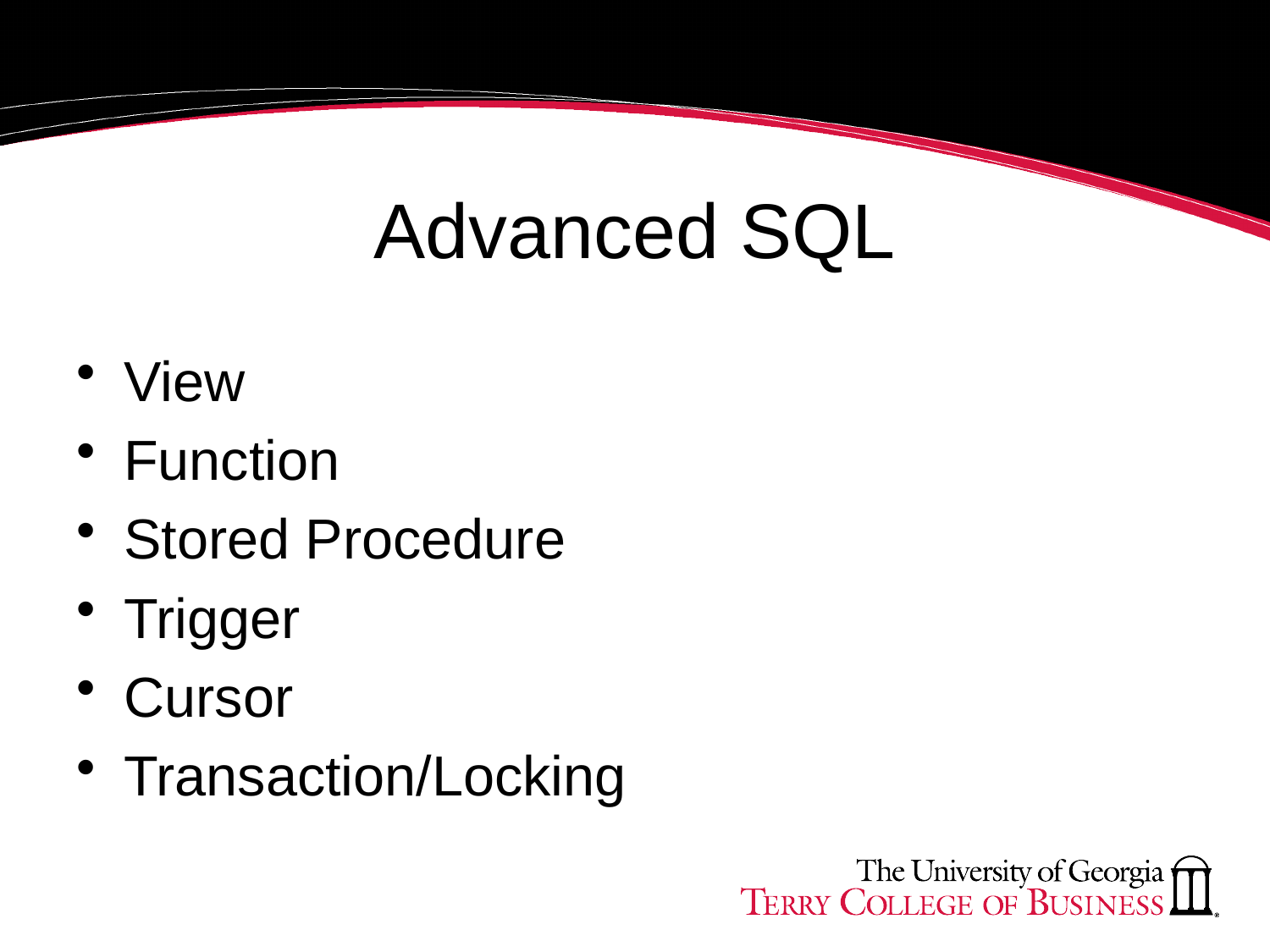

# Advanced SQL
View
Function
Stored Procedure
Trigger
Cursor
Transaction/Locking